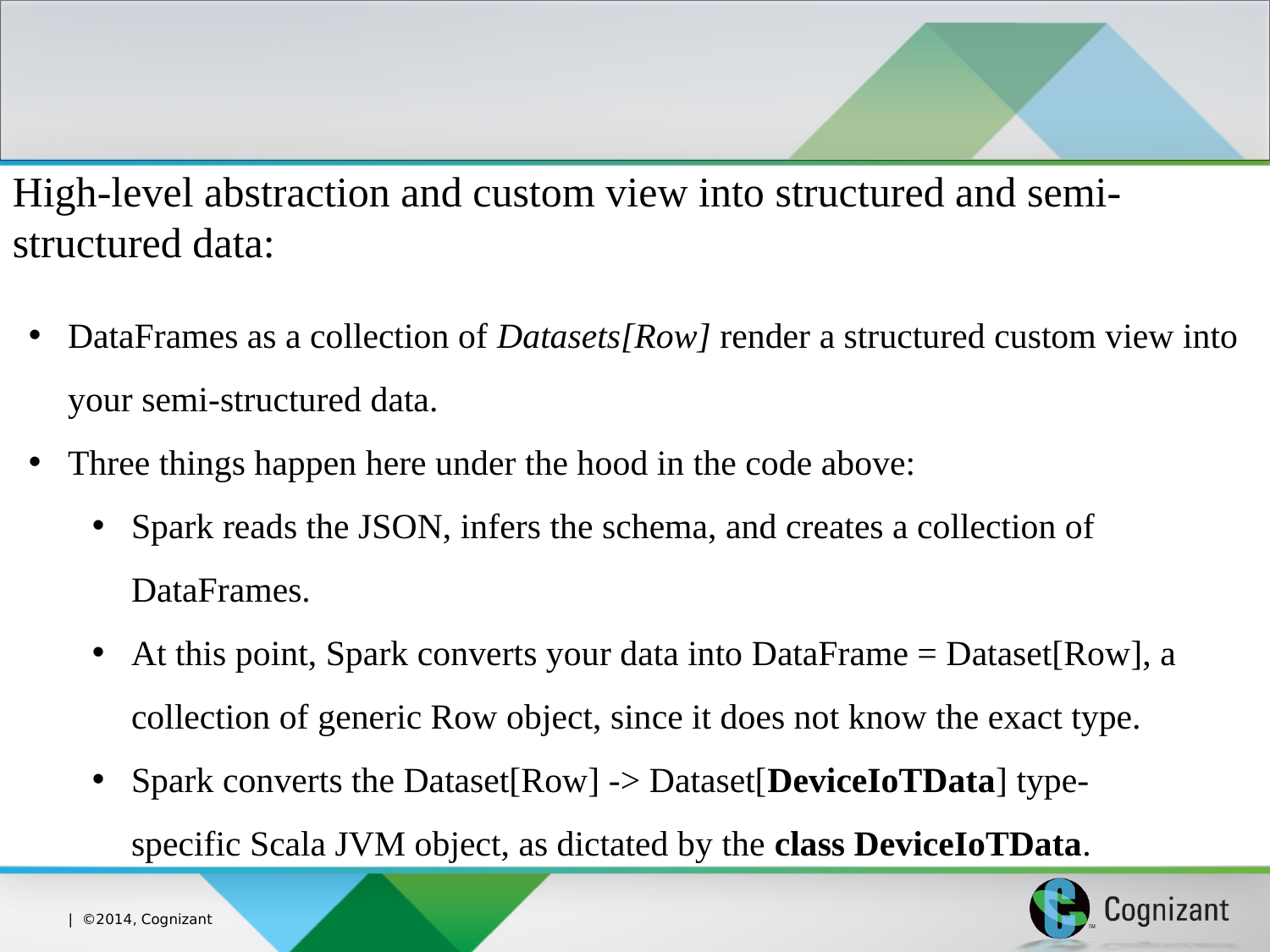

High-level abstraction and custom view into structured and semi-structured data:
DataFrames as a collection of Datasets[Row] render a structured custom view into your semi-structured data.
Three things happen here under the hood in the code above:
Spark reads the JSON, infers the schema, and creates a collection of DataFrames.
At this point, Spark converts your data into DataFrame = Dataset[Row], a collection of generic Row object, since it does not know the exact type.
Spark converts the Dataset[Row] -> Dataset[DeviceIoTData] type-specific Scala JVM object, as dictated by the class DeviceIoTData.